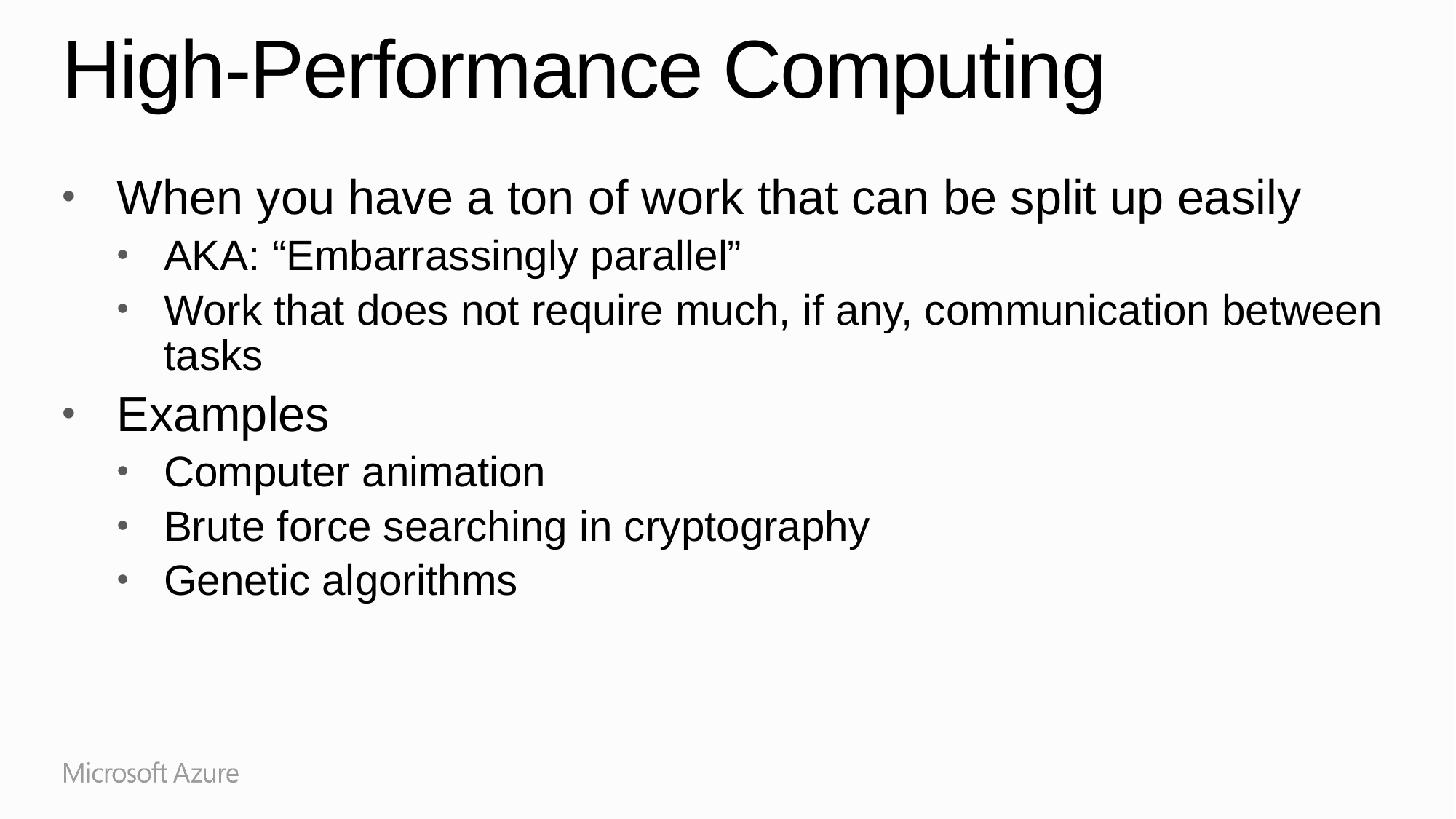

# High-Performance Computing
When you have a ton of work that can be split up easily
AKA: “Embarrassingly parallel”
Work that does not require much, if any, communication between tasks
Examples
Computer animation
Brute force searching in cryptography
Genetic algorithms